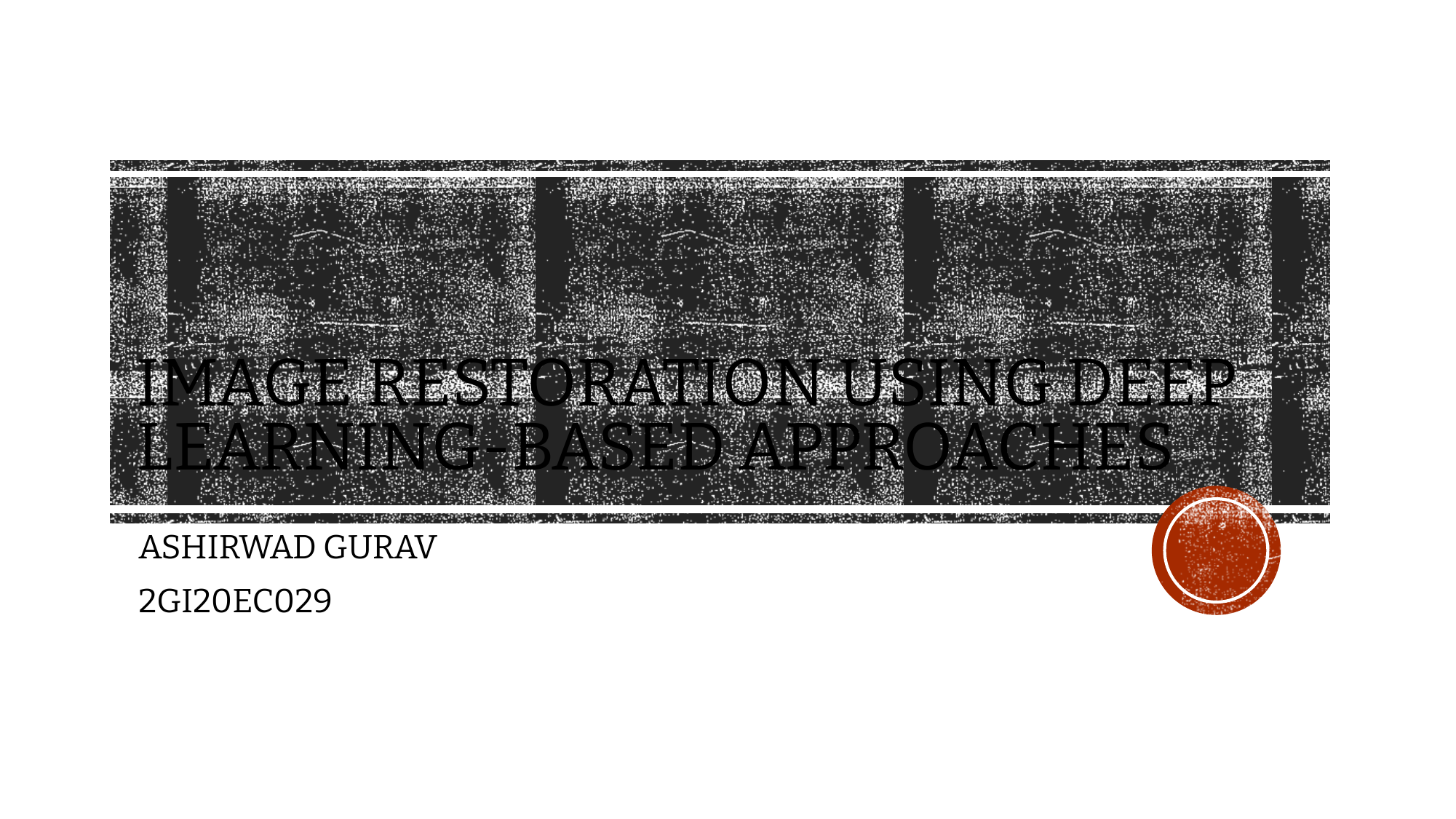

# Image restoration using deep learning-based approaches
ASHIRWAD GURAV
2GI20EC029